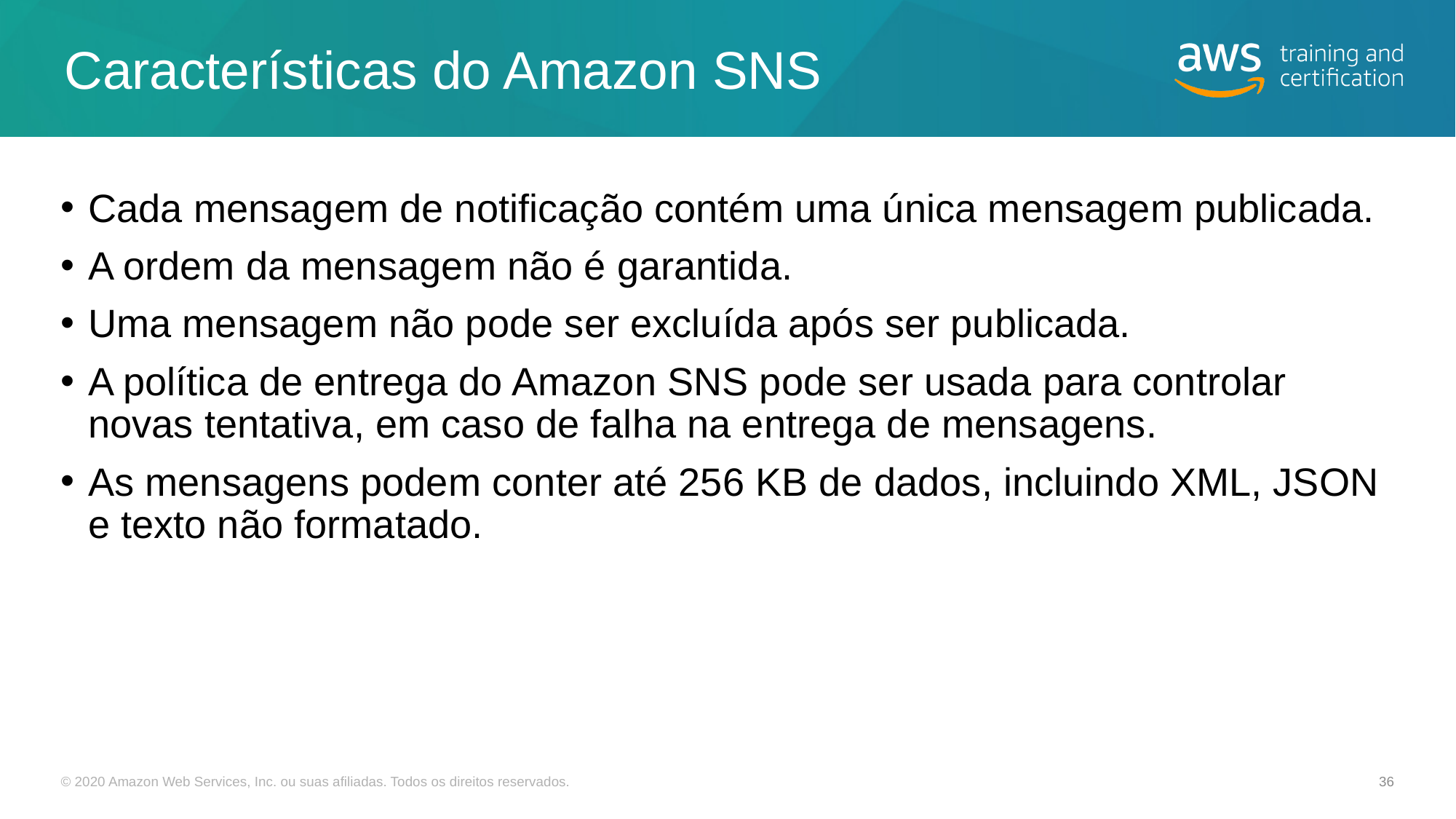

# Características do Amazon SNS
Cada mensagem de notificação contém uma única mensagem publicada.
A ordem da mensagem não é garantida.
Uma mensagem não pode ser excluída após ser publicada.
A política de entrega do Amazon SNS pode ser usada para controlar novas tentativa, em caso de falha na entrega de mensagens.
As mensagens podem conter até 256 KB de dados, incluindo XML, JSON e texto não formatado.
© 2020 Amazon Web Services, Inc. ou suas afiliadas. Todos os direitos reservados.
36